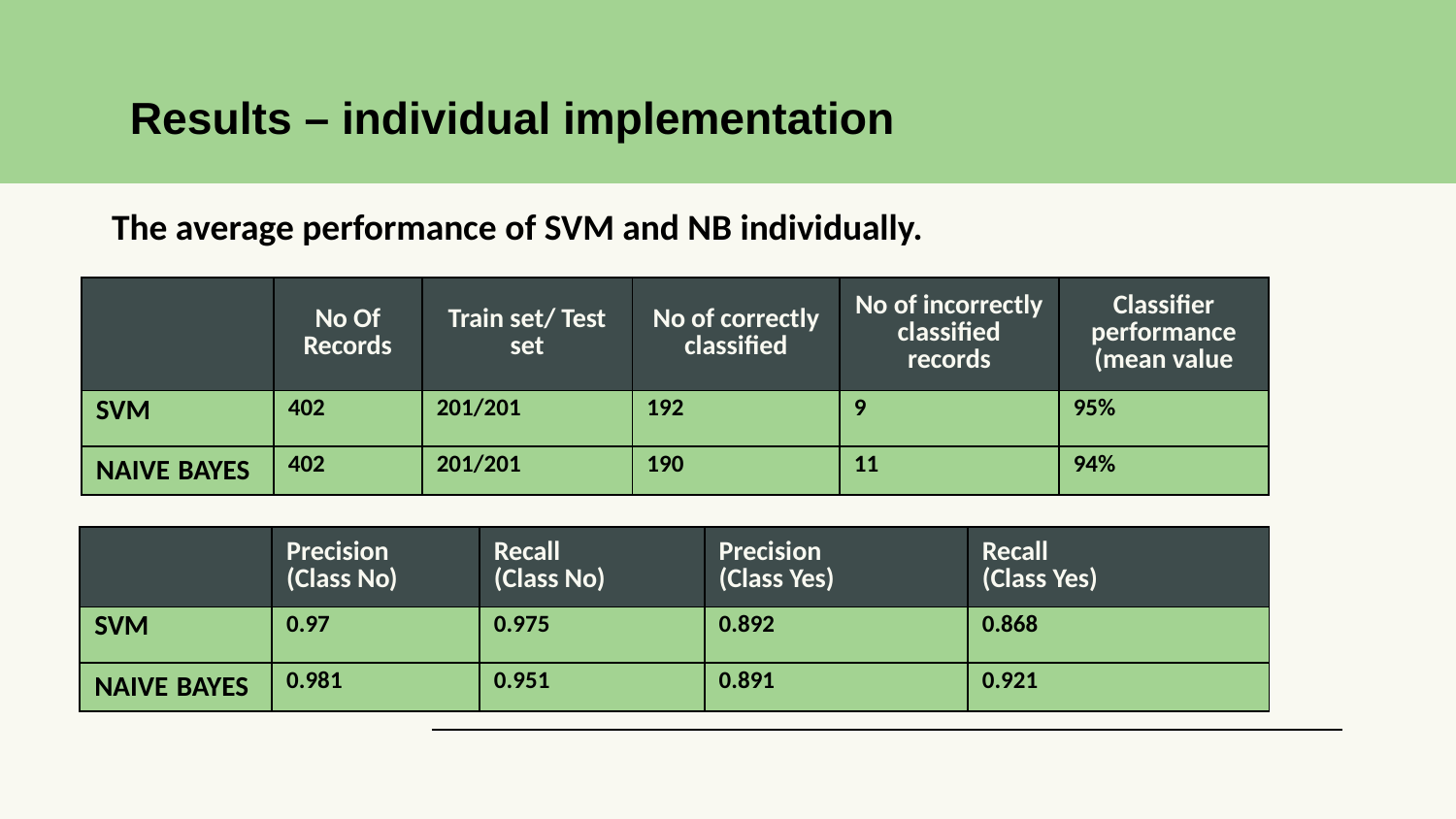

# Results – individual implementation
The average performance of SVM and NB individually.
|  | No Of Records | Train set/ Test set | No of correctly classified | No of incorrectly classified records | Classifier performance (mean value |
| --- | --- | --- | --- | --- | --- |
| SVM | 402 | 201/201 | 192 | 9 | 95% |
| NAIVE BAYES | 402 | 201/201 | 190 | 11 | 94% |
|  | Precision (Class No) | Recall (Class No) | Precision (Class Yes) | Recall (Class Yes) |
| --- | --- | --- | --- | --- |
| SVM | 0.97 | 0.975 | 0.892 | 0.868 |
| NAIVE BAYES | 0.981 | 0.951 | 0.891 | 0.921 |